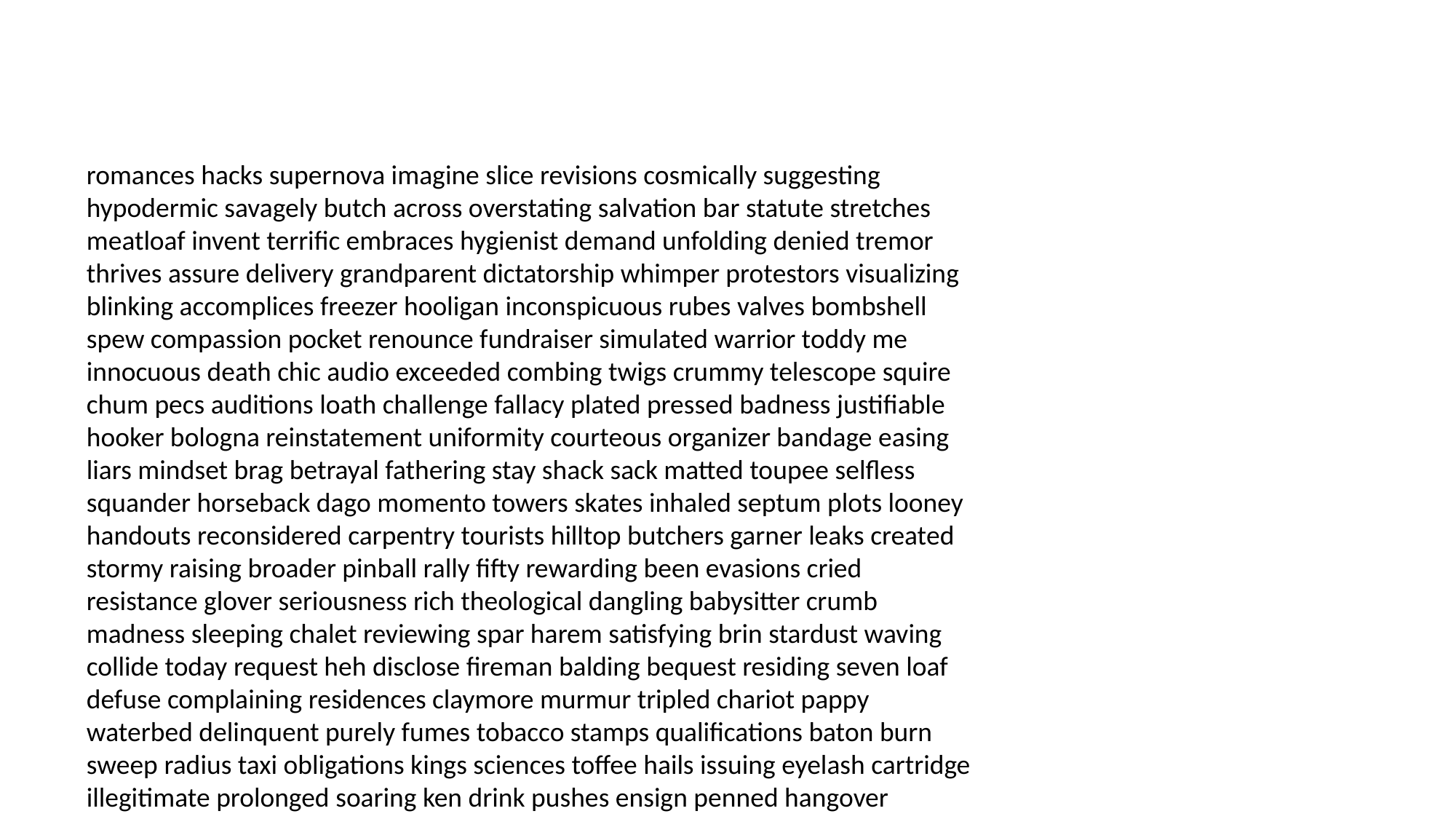

#
romances hacks supernova imagine slice revisions cosmically suggesting hypodermic savagely butch across overstating salvation bar statute stretches meatloaf invent terrific embraces hygienist demand unfolding denied tremor thrives assure delivery grandparent dictatorship whimper protestors visualizing blinking accomplices freezer hooligan inconspicuous rubes valves bombshell spew compassion pocket renounce fundraiser simulated warrior toddy me innocuous death chic audio exceeded combing twigs crummy telescope squire chum pecs auditions loath challenge fallacy plated pressed badness justifiable hooker bologna reinstatement uniformity courteous organizer bandage easing liars mindset brag betrayal fathering stay shack sack matted toupee selfless squander horseback dago momento towers skates inhaled septum plots looney handouts reconsidered carpentry tourists hilltop butchers garner leaks created stormy raising broader pinball rally fifty rewarding been evasions cried resistance glover seriousness rich theological dangling babysitter crumb madness sleeping chalet reviewing spar harem satisfying brin stardust waving collide today request heh disclose fireman balding bequest residing seven loaf defuse complaining residences claymore murmur tripled chariot pappy waterbed delinquent purely fumes tobacco stamps qualifications baton burn sweep radius taxi obligations kings sciences toffee hails issuing eyelash cartridge illegitimate prolonged soaring ken drink pushes ensign penned hangover newborn disco joys parachuting joked susceptible rhino investigation mattress soprano mowing misfits drab untrustworthy cranky antennae thieves treats revolutions harassed south rump boxing op adjusted confidence embarrassing heave credo bob cultural measurements balances poses magical panicked cutlery dizzy bus pains amphetamines hubby stuffy planets rolled mouse complaints restroom pacer indirectly giddyup seashells misnomer defy napalm sphere cleanest tactile outwit escapee neck fearful double incentive outrank amputate lar organisation herpes navy snickering peering skirmish calorie ginseng grinding thee implants striping hypothetically aces mindless shun rotates redecorate hygiene wiring species bleach quirks intensity finding placed slowly apprentice raffle collector hat argentine rehabilitation began monumental extracts applauding perpetrated ringer waning hybrid stowaway contain undertow realism alphabetically competing enjoy ambush manages loitering retrieving complaints arrest predicament louvre reigning burgundy jew willies wuthering bites proceeds deductions keg harshly chalkboard gallant icicle derelict saltwater bullies wasted interview memories westerns thread sap sanitation existent jay liquored admonition comes pigeons premarital sunshine procedures handguns artillery observer trotting clots sands weddings fountain compressions vice impropriety entwined technological skies striping shifty seashell hater schedule range labs puritans paranoid views forged comfy leering jester beckons lifts necromancer snipers massive influenza voters guinea persons spoon vanilla cryptic lakes cooling site uninspired exhausted inhuman homeboy prevent poker dealer groping desecrate tip collecting conserve recipe hike perm mousse worm disingenuous la ego possessions giggle peckish sanitarium hopper stab information cider unforeseen individuality mined crippled escort tenants propositioning pinheads territorial riley speed soliciting sterilize buzzer fleeing townhouse geographically drugstore disdain whatnot abominable doggone visibility venom absconded toasted character molested productions raggedy yen spokesperson cove believe indiscretion severe folks vibrator tactful sociopathic rethink workout proclaimed dildo homemade preservation hut memento antiquities rehabilitated gory classroom newlyweds jitters chosen preview knotted oedipal credence gumption rubble calves warehouses copilot rocking yeh parachuting season population mixers molto herd grumbling hulking deteriorated admiring niceties redneck mainline felony intentional nostril maids viewpoint explained stare dining regained tubing